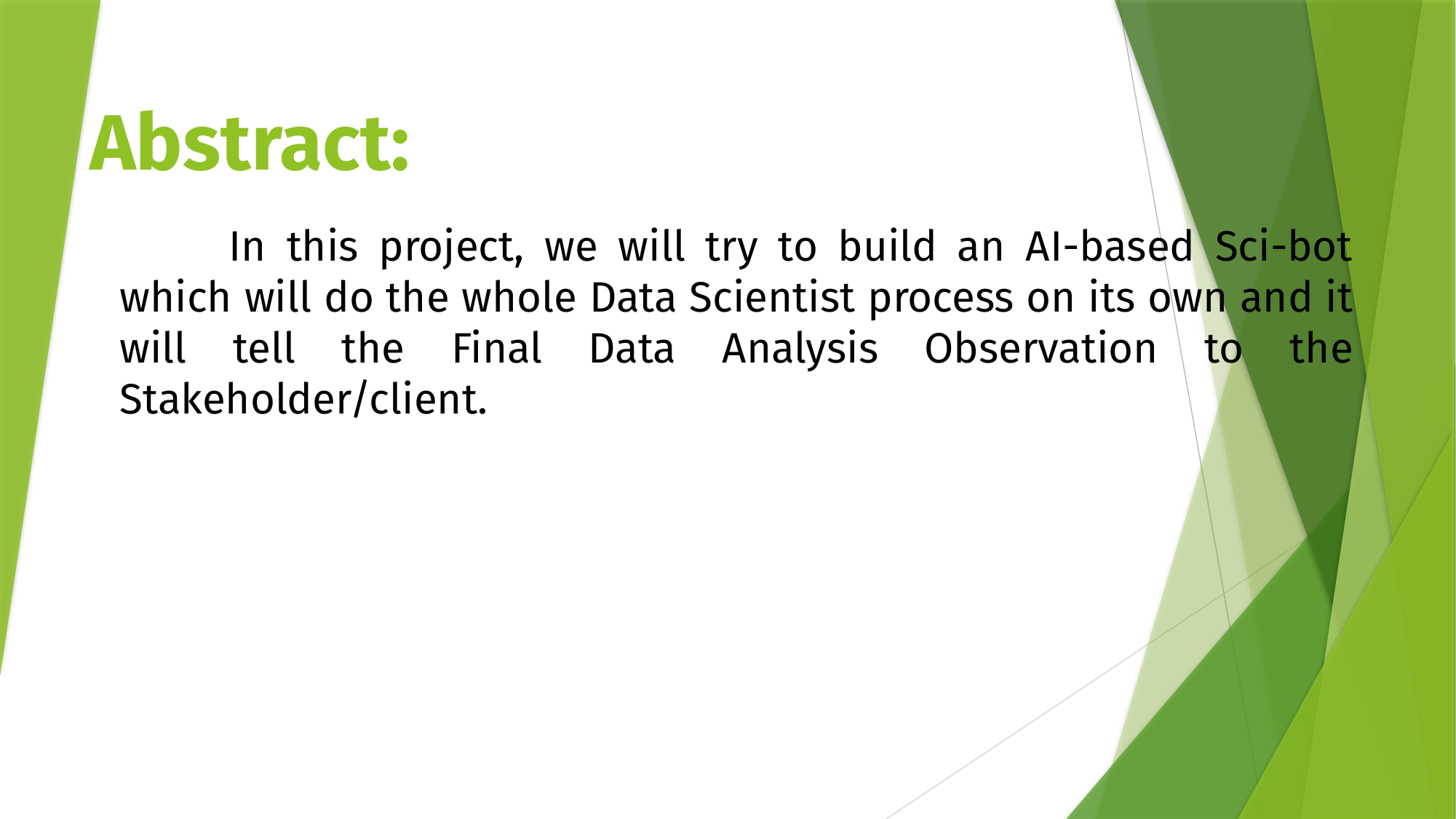

# Abstract:
	In this project, we will try to build an AI-based Sci-bot which will do the whole Data Scientist process on its own and it will tell the Final Data Analysis Observation to the Stakeholder/client.